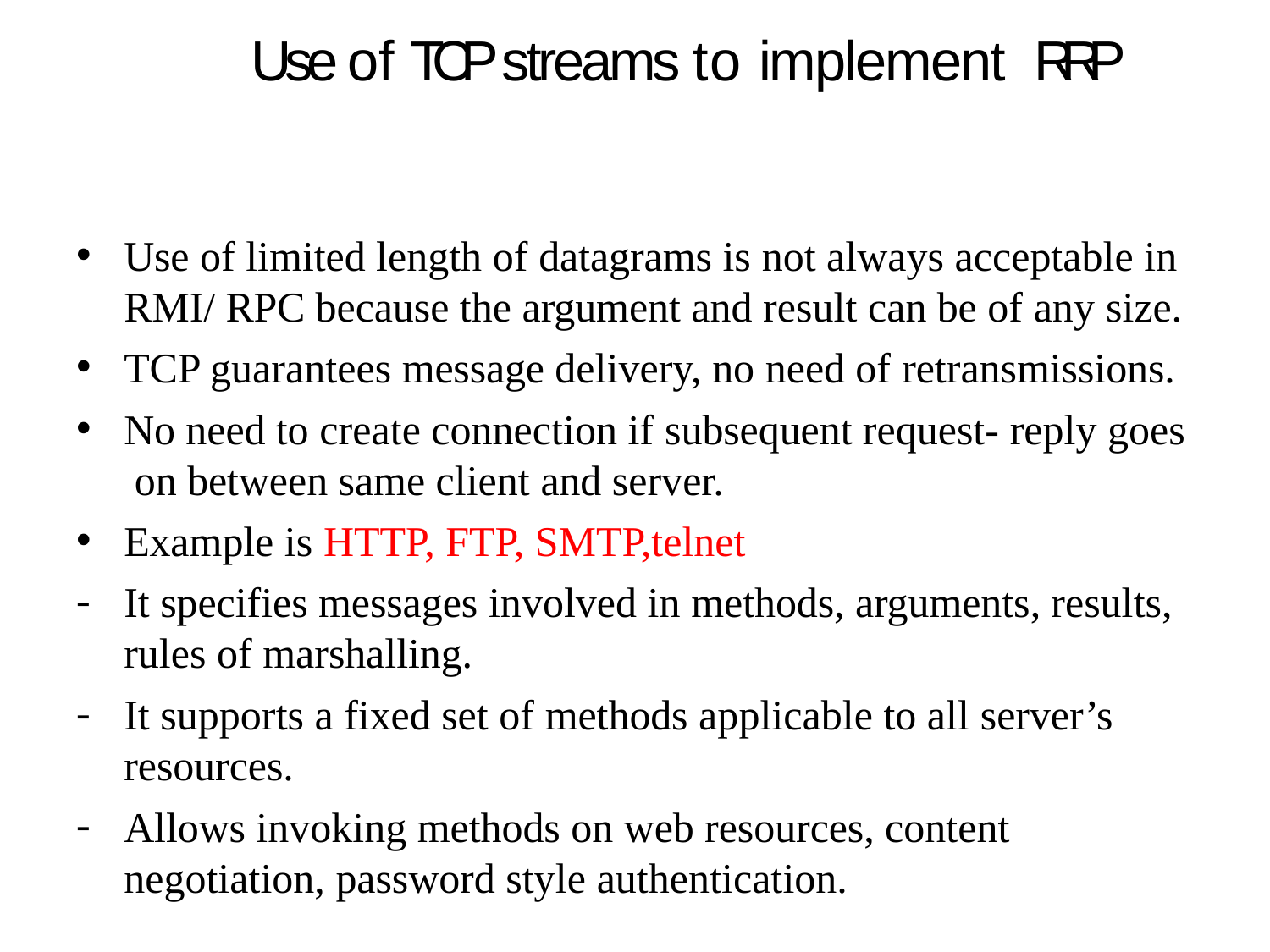

Use of TCP streams to implement  RRP
•
Use of limited length of datagrams is not always acceptable in  RMI/ RPC because the argument and result can be of any size.
TCP guarantees message delivery, no need of retransmissions.
No need to create connection if subsequent request- reply goes  on between same client and server.
Example is HTTP, FTP, SMTP,telnet
It specifies messages involved in methods, arguments, results,  rules of marshalling.
It supports a fixed set of methods applicable to all server’s  resources.
Allows invoking methods on web resources, content  negotiation, password style authentication.
•
•
•
-
-
-